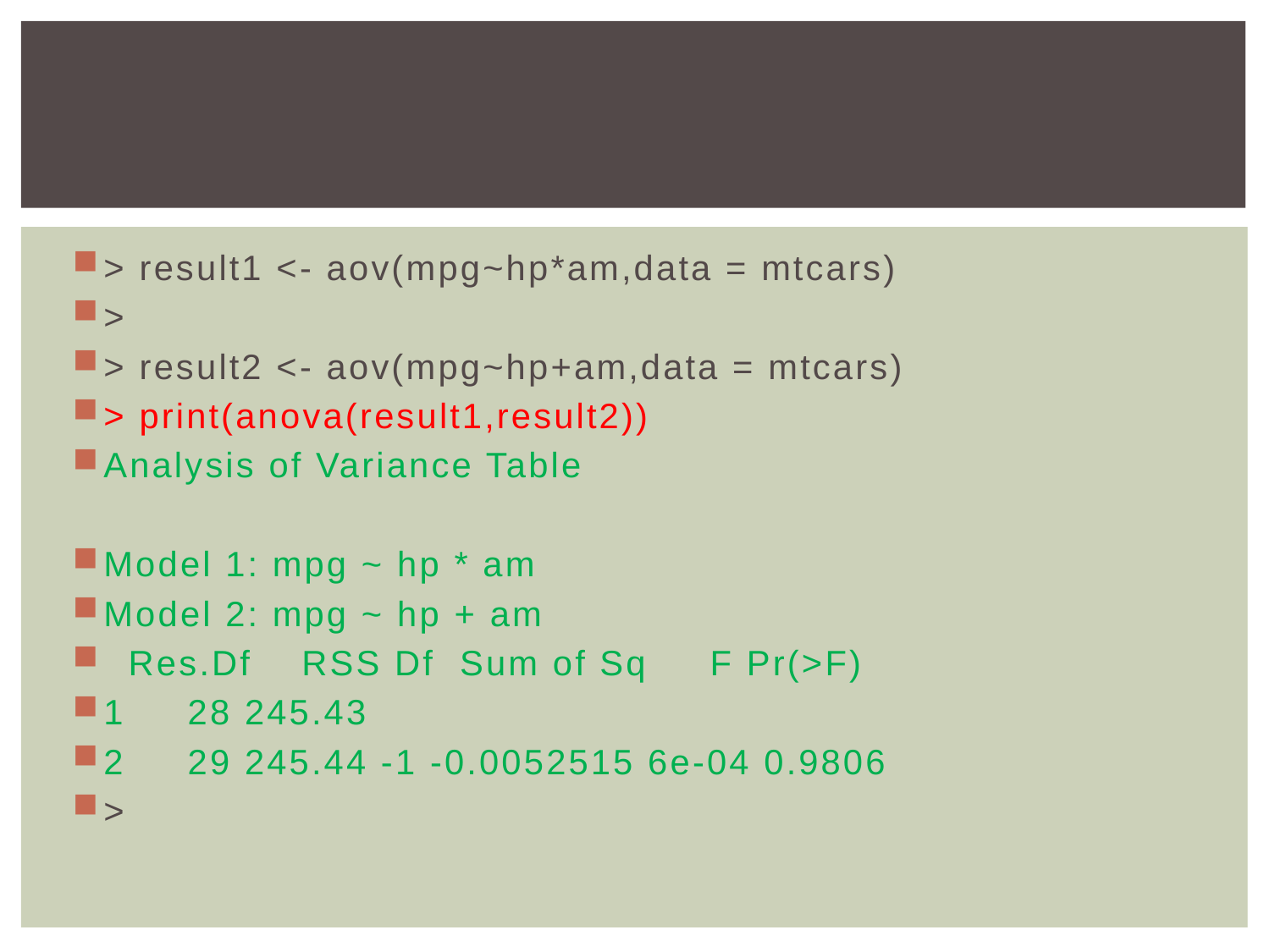

#
> result1 <- aov(mpg~hp*am,data = mtcars)
>
> result2 <- aov(mpg~hp+am,data = mtcars)
> print(anova(result1,result2))
Analysis of Variance Table

Model 1: mpg ~ hp * am
Model 2: mpg ~ hp + am
  Res.Df    RSS Df  Sum of Sq     F Pr(>F)
1     28 245.43
2     29 245.44 -1 -0.0052515 6e-04 0.9806
>